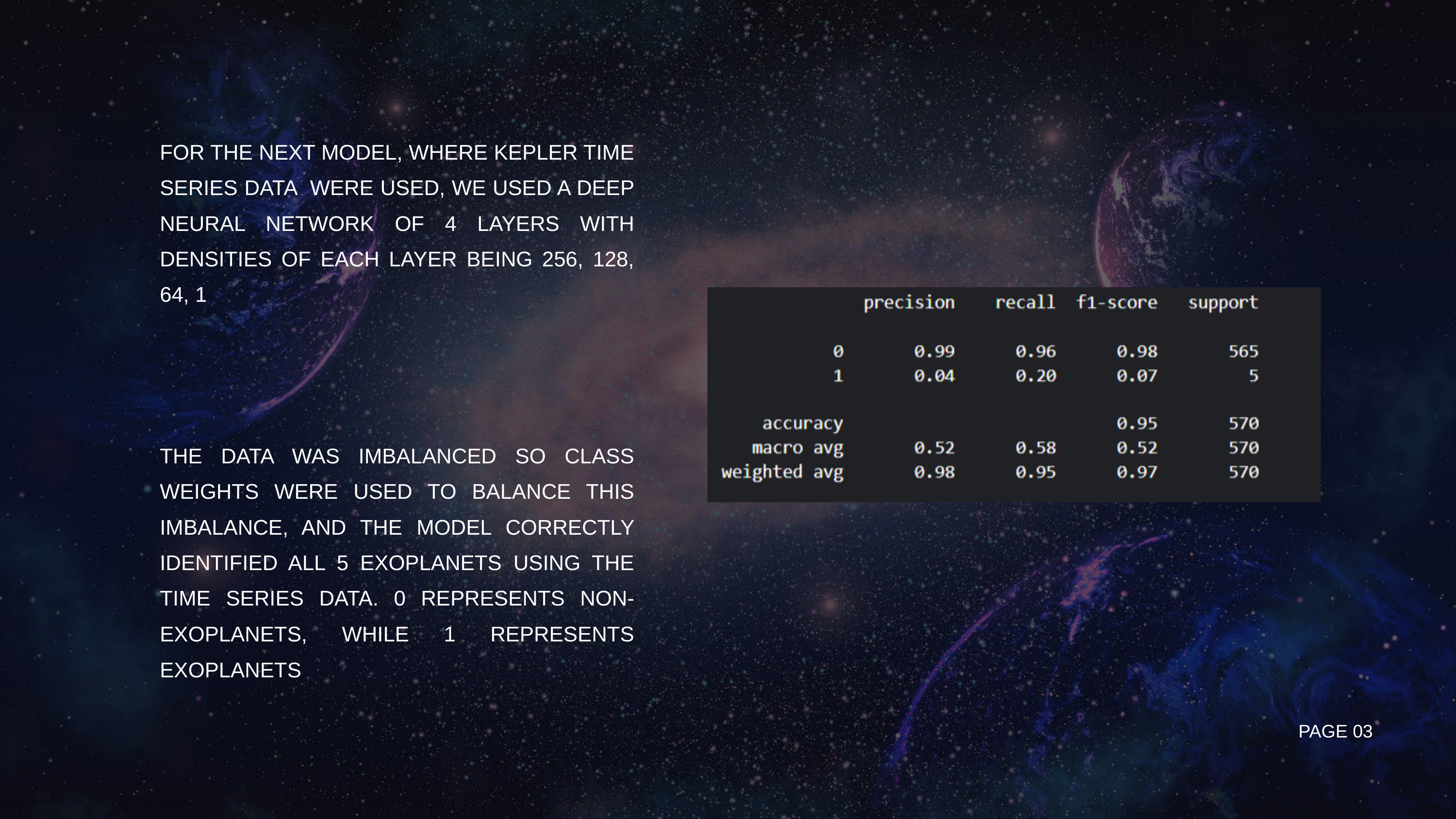

FOR THE NEXT MODEL, WHERE KEPLER TIME SERIES DATA  WERE USED, WE USED A DEEP NEURAL NETWORK OF 4 LAYERS WITH DENSITIES OF EACH LAYER BEING 256, 128, 64, 1

THE DATA WAS IMBALANCED SO CLASS WEIGHTS WERE USED TO BALANCE THIS IMBALANCE, AND THE MODEL CORRECTLY IDENTIFIED ALL 5 EXOPLANETS USING THE TIME SERIES DATA. 0 REPRESENTS NON-EXOPLANETS, WHILE 1 REPRESENTS EXOPLANETS
PAGE 03